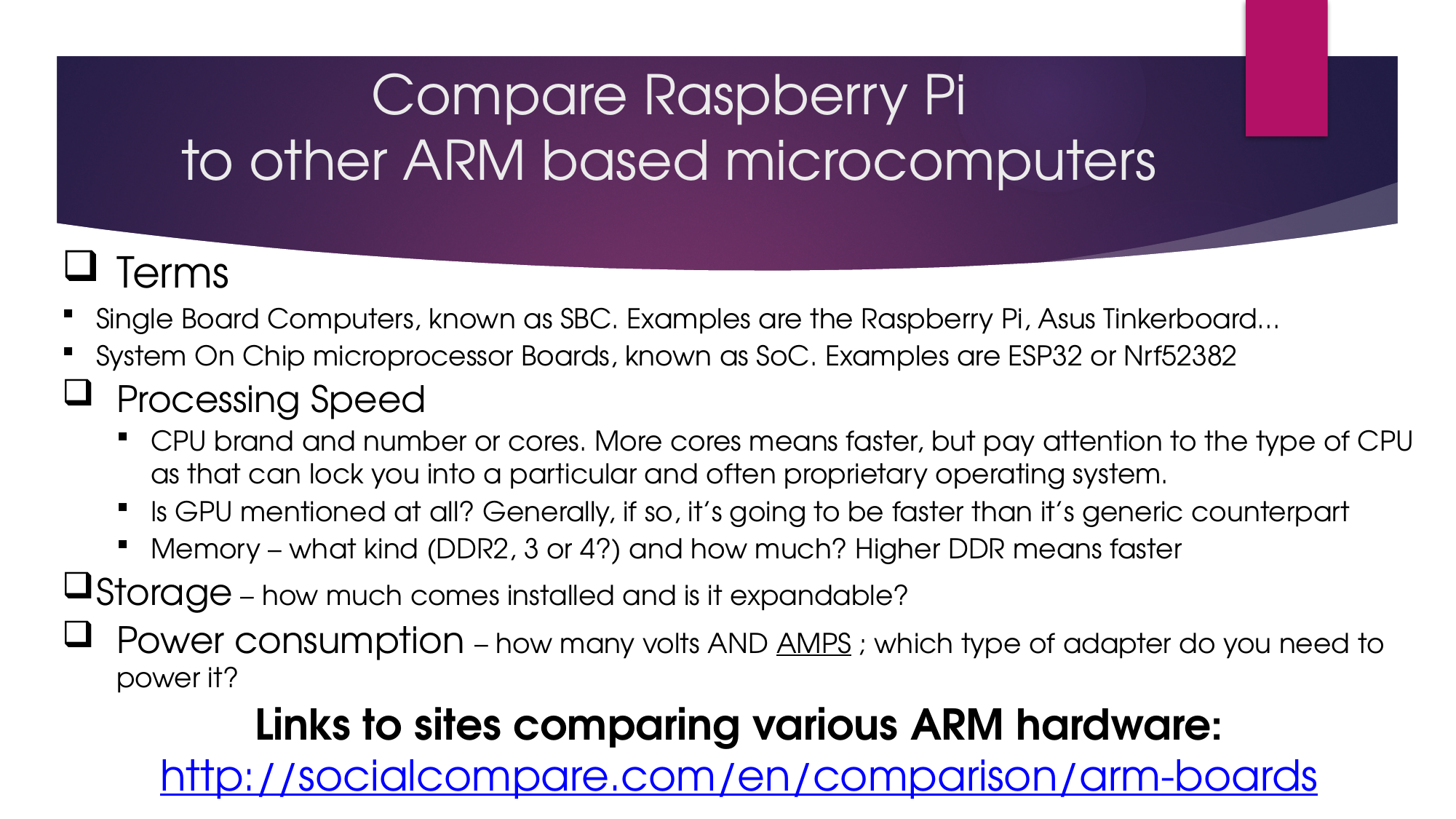

# Compare Raspberry Pi to other ARM based microcomputers
Terms
Single Board Computers, known as SBC. Examples are the Raspberry Pi, Asus Tinkerboard…
System On Chip microprocessor Boards, known as SoC. Examples are ESP32 or Nrf52382
Processing Speed
CPU brand and number or cores. More cores means faster, but pay attention to the type of CPU as that can lock you into a particular and often proprietary operating system.
Is GPU mentioned at all? Generally, if so, it’s going to be faster than it’s generic counterpart
Memory – what kind (DDR2, 3 or 4?) and how much? Higher DDR means faster
Storage – how much comes installed and is it expandable?
Power consumption – how many volts AND AMPS ; which type of adapter do you need to power it?
Links to sites comparing various ARM hardware:
http://socialcompare.com/en/comparison/arm-boards